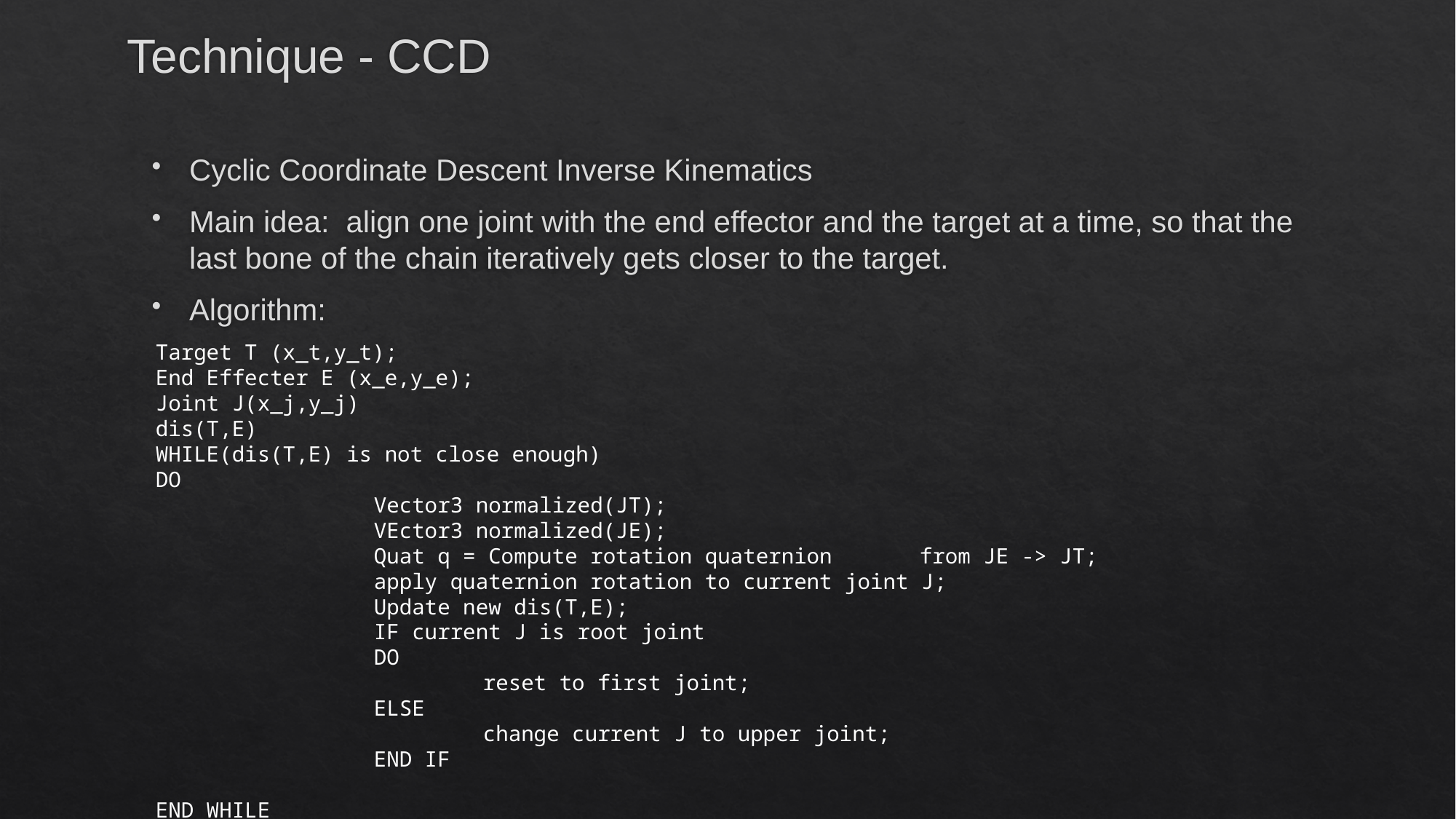

# Technique - CCD
Cyclic Coordinate Descent Inverse Kinematics
Main idea:  align one joint with the end effector and the target at a time, so that the last bone of the chain iteratively gets closer to the target.
Algorithm:

Target T (x_t,y_t);
End Effecter E (x_e,y_e);
Joint J(x_j,y_j)
dis(T,E)
WHILE(dis(T,E) is not close enough)
DO
		Vector3 normalized(JT);
		VEctor3 normalized(JE);
		Quat q = Compute rotation quaternion 	from JE -> JT;
		apply quaternion rotation to current joint J;
		Update new dis(T,E);
		IF current J is root joint
		DO
			reset to first joint;
		ELSE
			change current J to upper joint;
		END IF

END WHILE